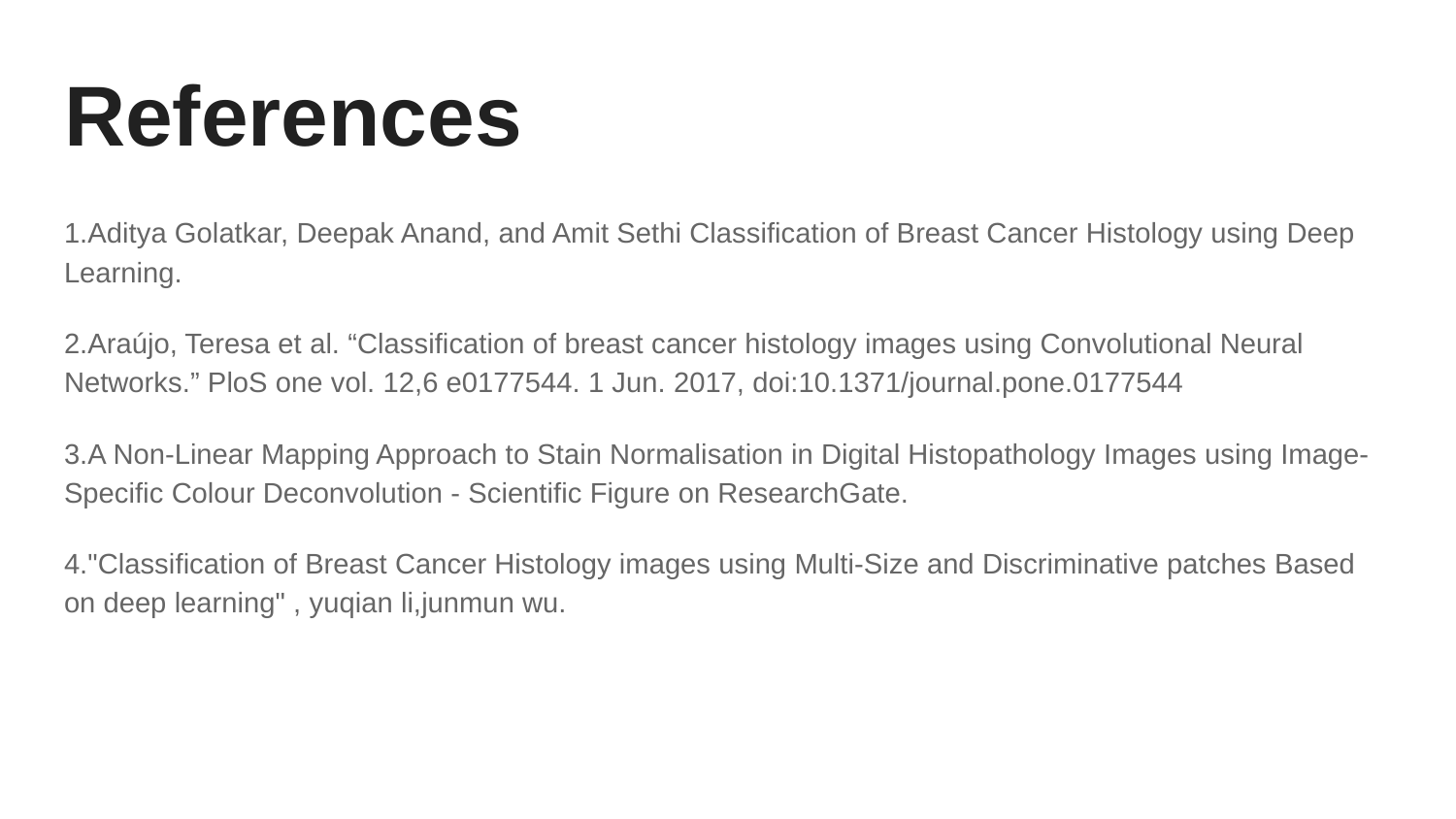

# References
1.Aditya Golatkar, Deepak Anand, and Amit Sethi Classification of Breast Cancer Histology using Deep Learning.
2.Araújo, Teresa et al. “Classification of breast cancer histology images using Convolutional Neural Networks.” PloS one vol. 12,6 e0177544. 1 Jun. 2017, doi:10.1371/journal.pone.0177544
3.A Non-Linear Mapping Approach to Stain Normalisation in Digital Histopathology Images using Image-Speciﬁc Colour Deconvolution - Scientific Figure on ResearchGate.
4."Classification of Breast Cancer Histology images using Multi-Size and Discriminative patches Based on deep learning" , yuqian li,junmun wu.